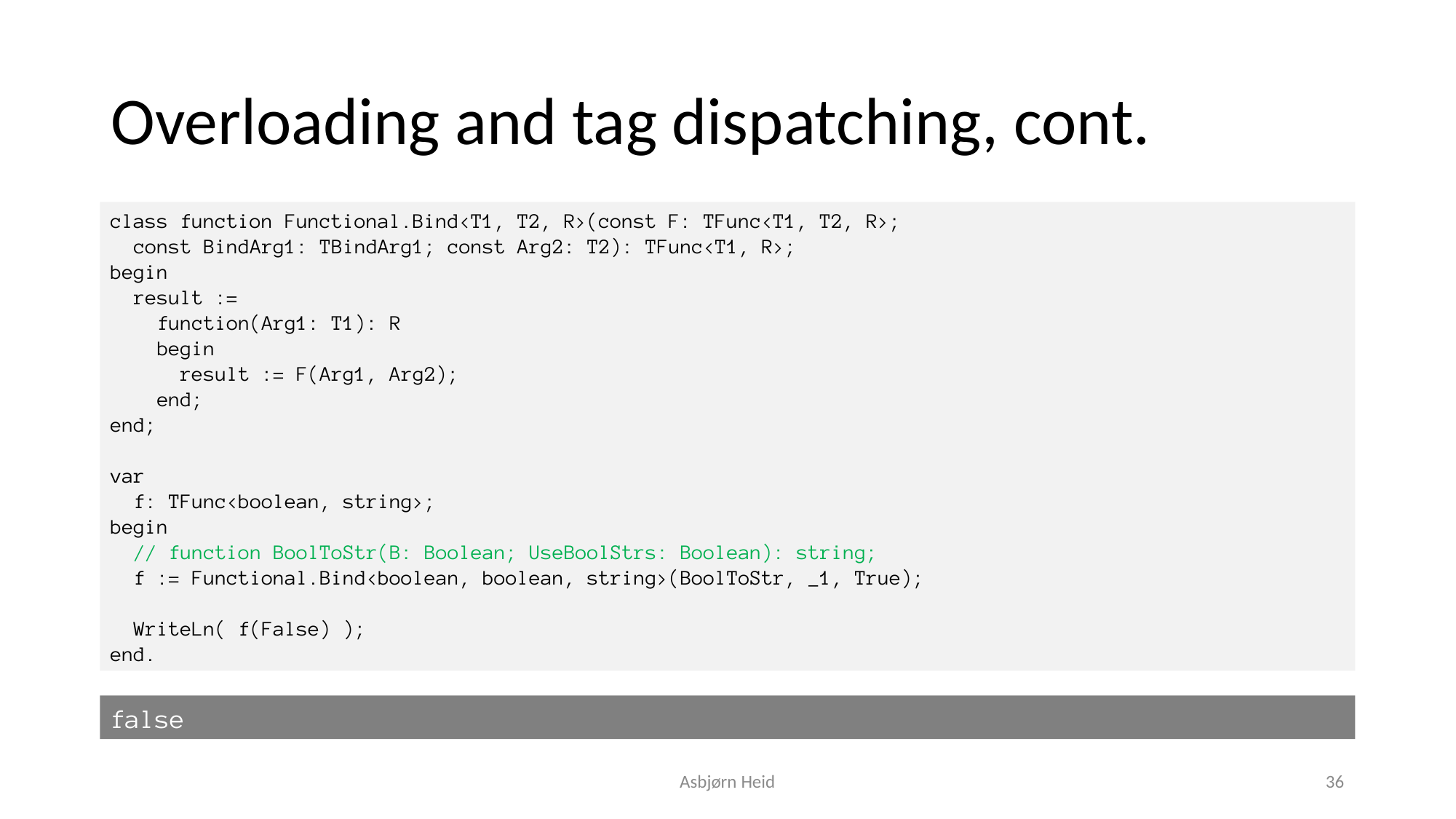

# Overloading and tag dispatching, cont.
class function Functional.Bind<T1, T2, R>(const F: TFunc<T1, T2, R>;
  const BindArg1: TBindArg1; const Arg2: T2): TFunc<T1, R>;
begin
  result :=
    function(Arg1: T1): R
    begin
      result := F(Arg1, Arg2);
    end;
end;

var
  f: TFunc<boolean, string>;
begin
  // function BoolToStr(B: Boolean; UseBoolStrs: Boolean): string;
  f := Functional.Bind<boolean, boolean, string>(BoolToStr, _1, True);

  WriteLn( f(False) );
end.
false
Asbjørn Heid
36